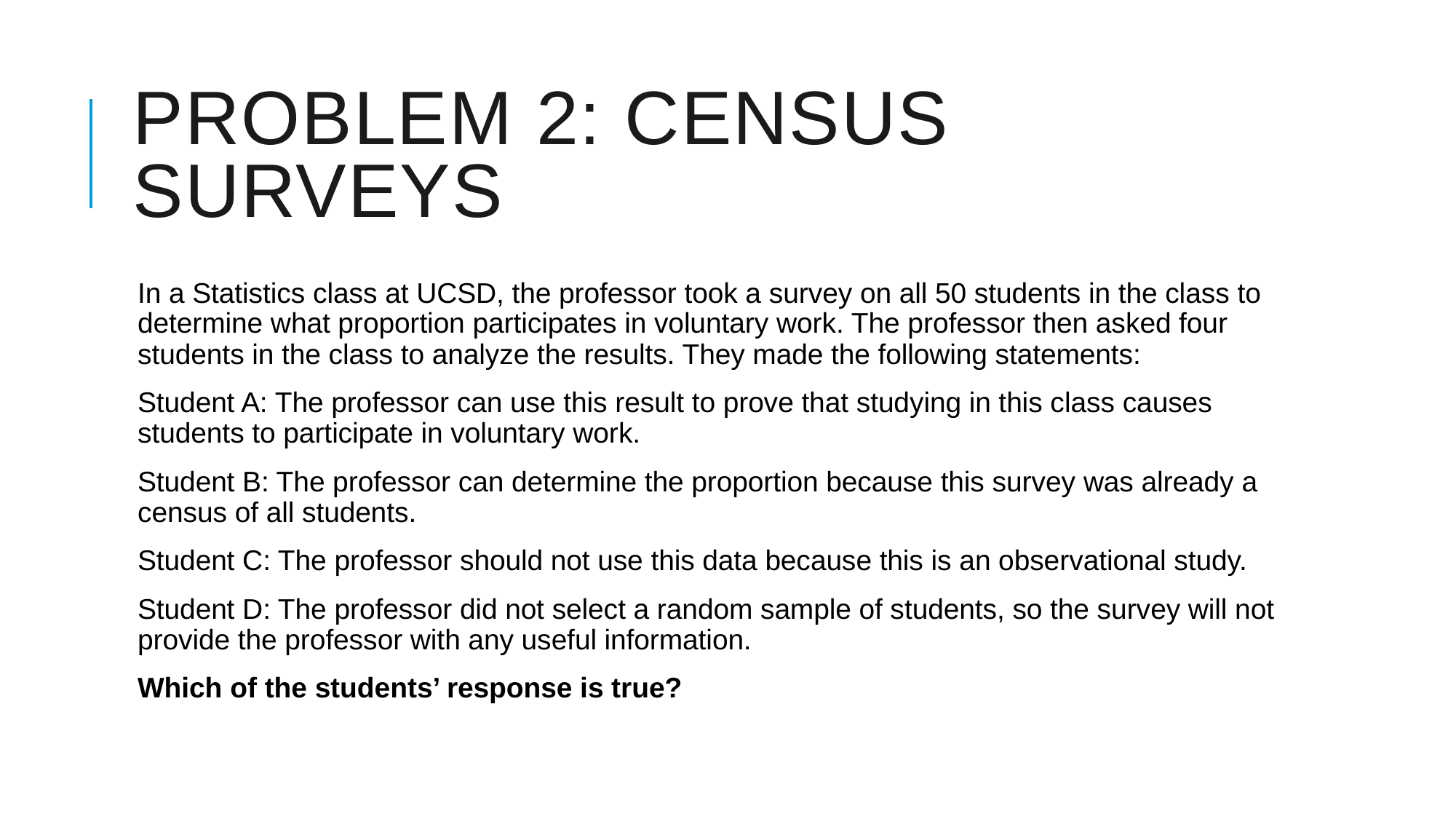

# Problem 2: Census surveys
In a Statistics class at UCSD, the professor took a survey on all 50 students in the class to determine what proportion participates in voluntary work. The professor then asked four students in the class to analyze the results. They made the following statements:
Student A: The professor can use this result to prove that studying in this class causes students to participate in voluntary work.
Student B: The professor can determine the proportion because this survey was already a census of all students.
Student C: The professor should not use this data because this is an observational study.
Student D: The professor did not select a random sample of students, so the survey will not provide the professor with any useful information.
Which of the students’ response is true?